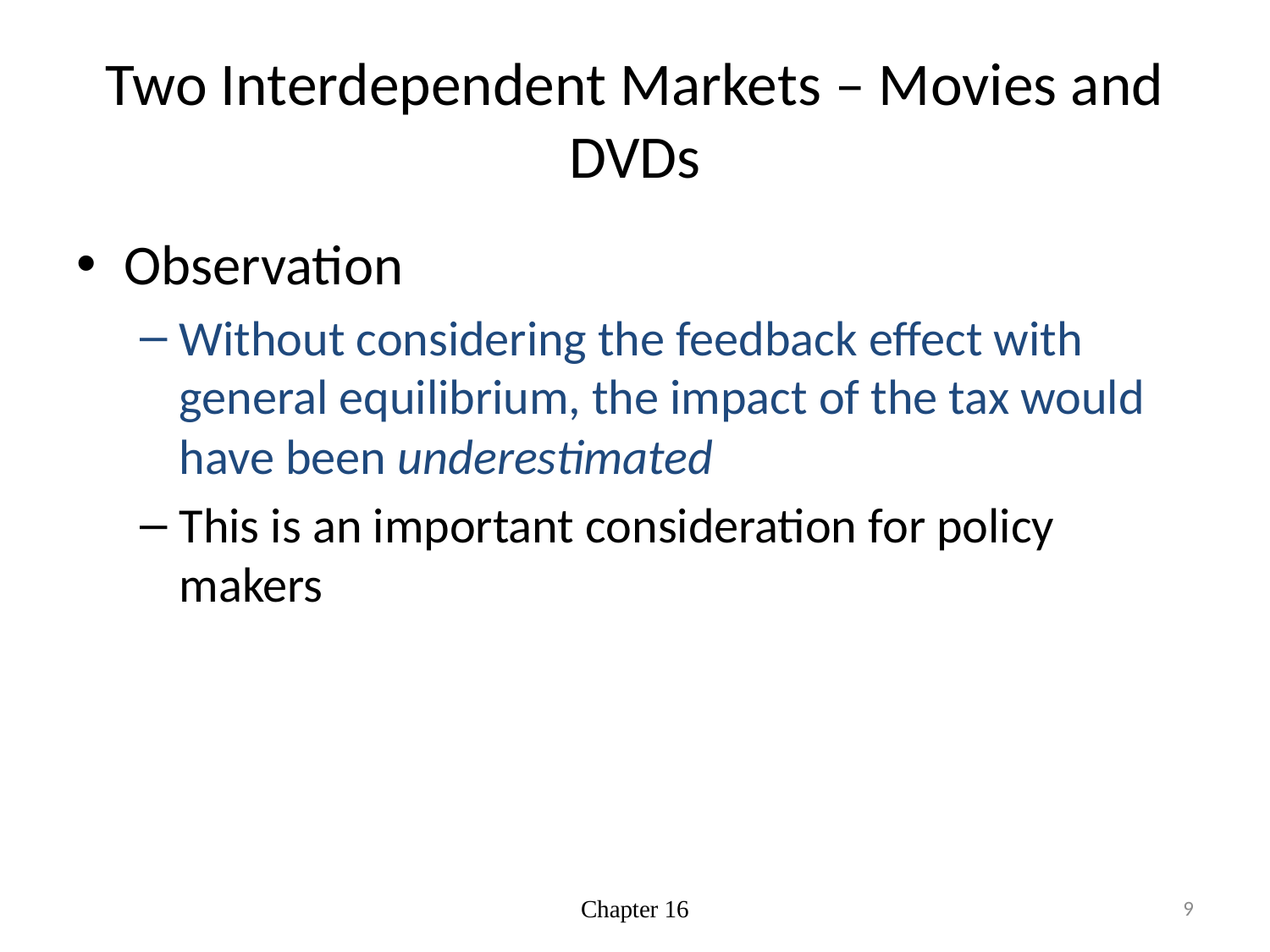

# Two Interdependent Markets – Movies and DVDs
Observation
Without considering the feedback effect with general equilibrium, the impact of the tax would have been underestimated
This is an important consideration for policy makers
Chapter 16
9